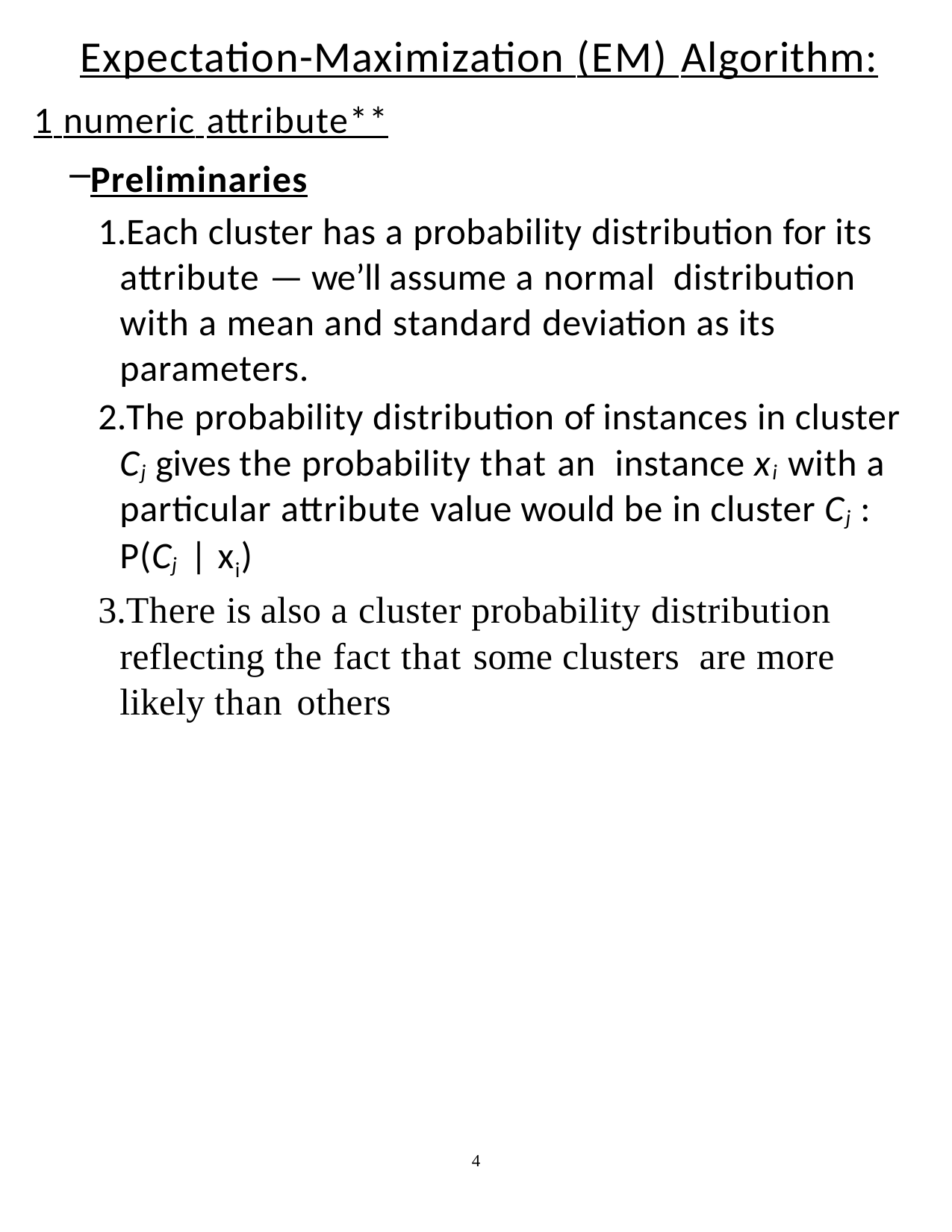

Expectation-Maximization (EM) Algorithm:
1 numeric attribute**
Preliminaries
Each cluster has a probability distribution for its attribute — we’ll assume a normal  distribution with a mean and standard deviation as its parameters.
The probability distribution of instances in cluster Cj gives the probability that an  instance xi with a particular attribute value would be in cluster Cj : P(Cj  | xi)
There is also a cluster probability distribution reflecting the fact that some clusters  are more likely than others

4